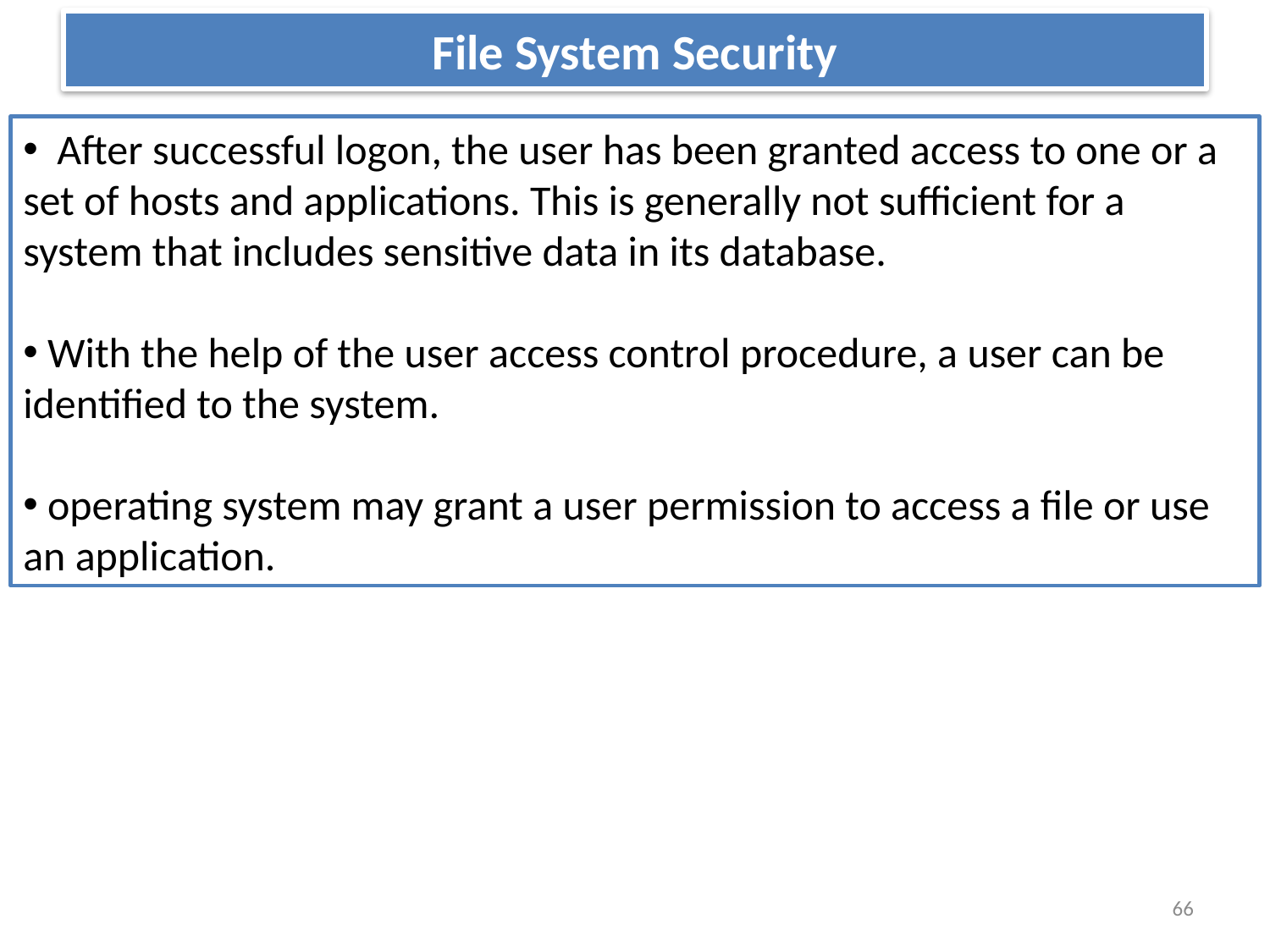

# File System Security
  After successful logon, the user has been granted access to one or a set of hosts and applications. This is generally not sufficient for a system that includes sensitive data in its database.

 With the help of the user access control procedure, a user can be identified to the system.

 operating system may grant a user permission to access a file or use an application.
66